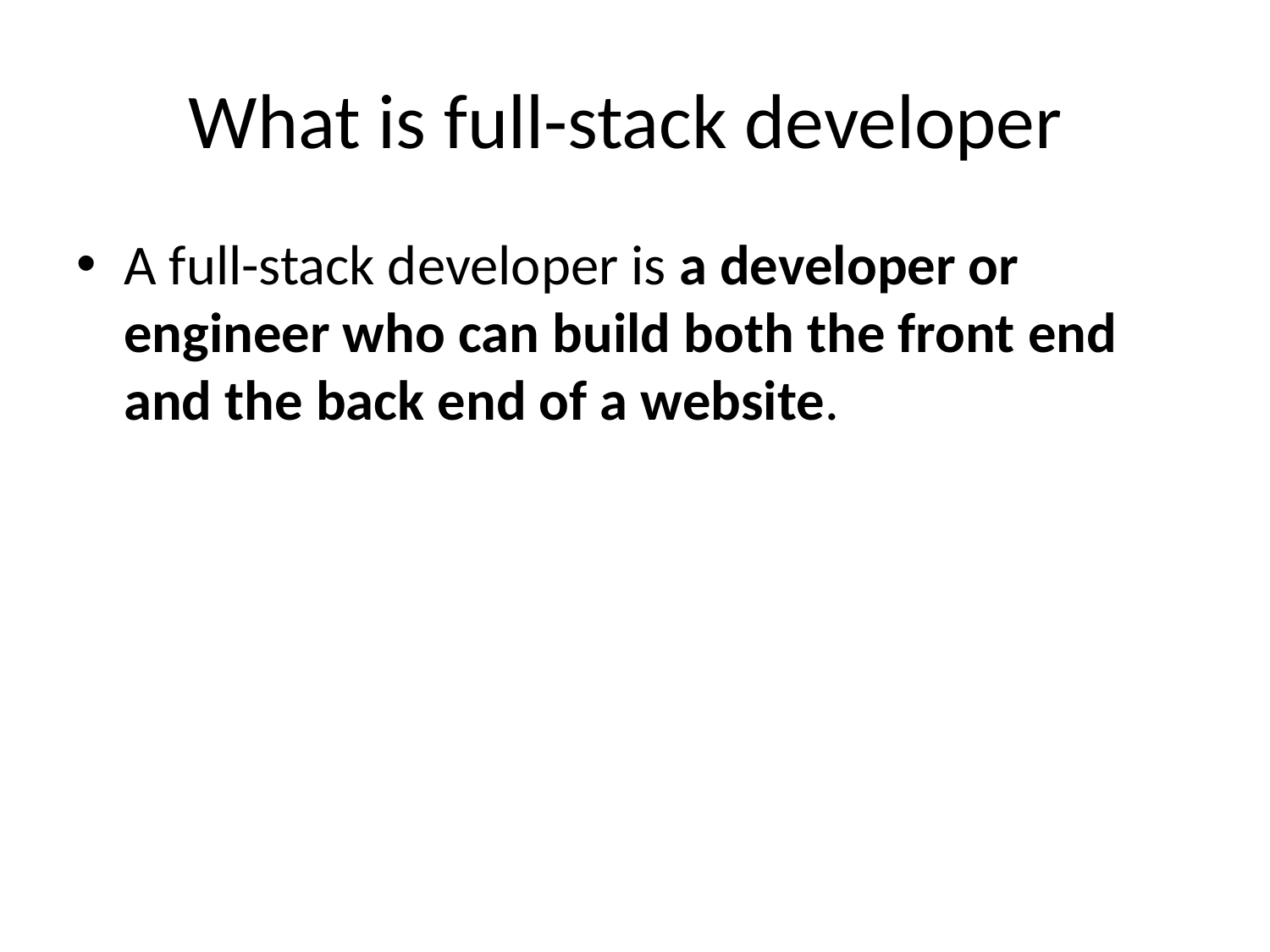

# What is full-stack developer
A full-stack developer is a developer or engineer who can build both the front end and the back end of a website.